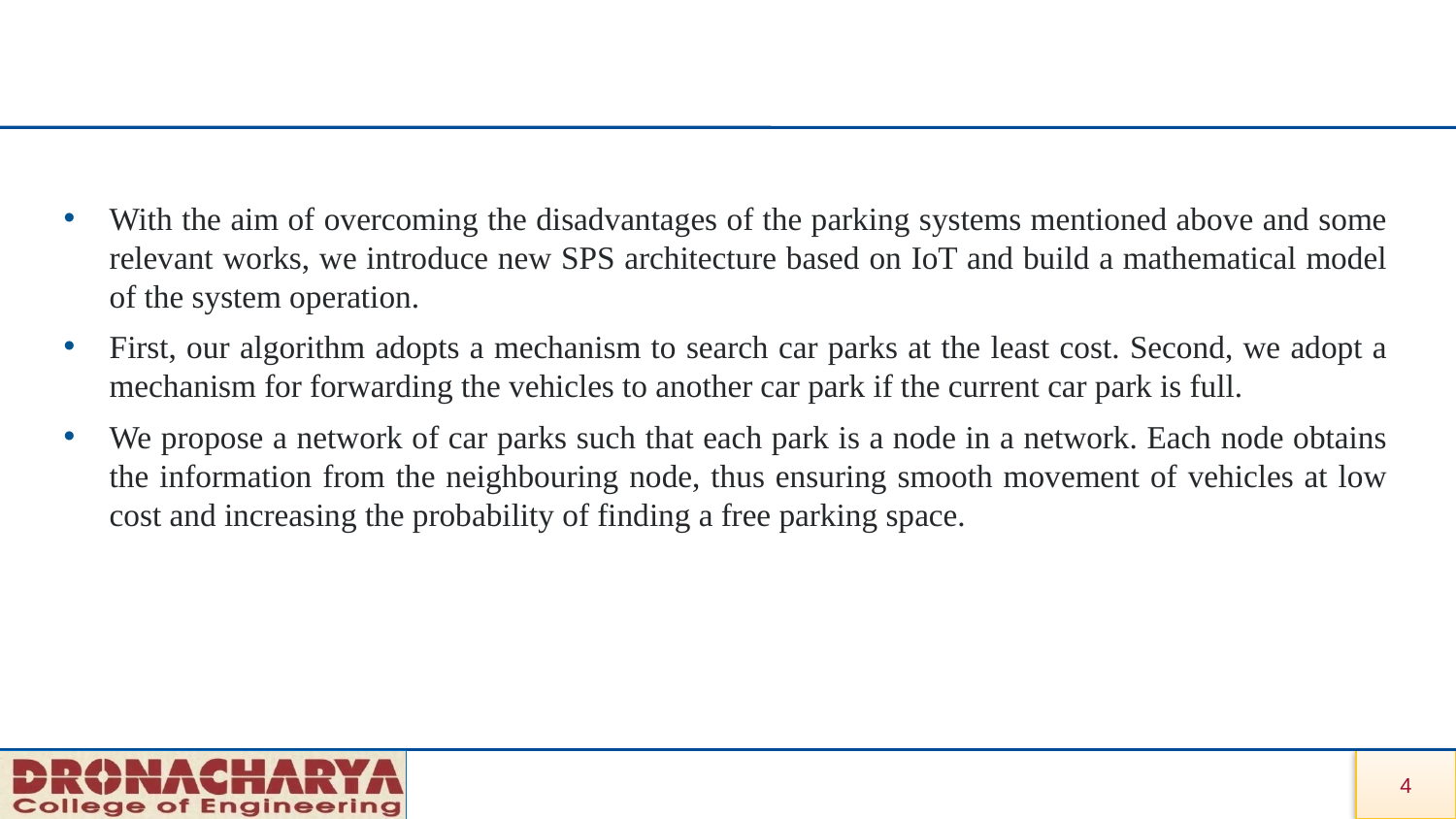

#
With the aim of overcoming the disadvantages of the parking systems mentioned above and some relevant works, we introduce new SPS architecture based on IoT and build a mathematical model of the system operation.
First, our algorithm adopts a mechanism to search car parks at the least cost. Second, we adopt a mechanism for forwarding the vehicles to another car park if the current car park is full.
We propose a network of car parks such that each park is a node in a network. Each node obtains the information from the neighbouring node, thus ensuring smooth movement of vehicles at low cost and increasing the probability of finding a free parking space.